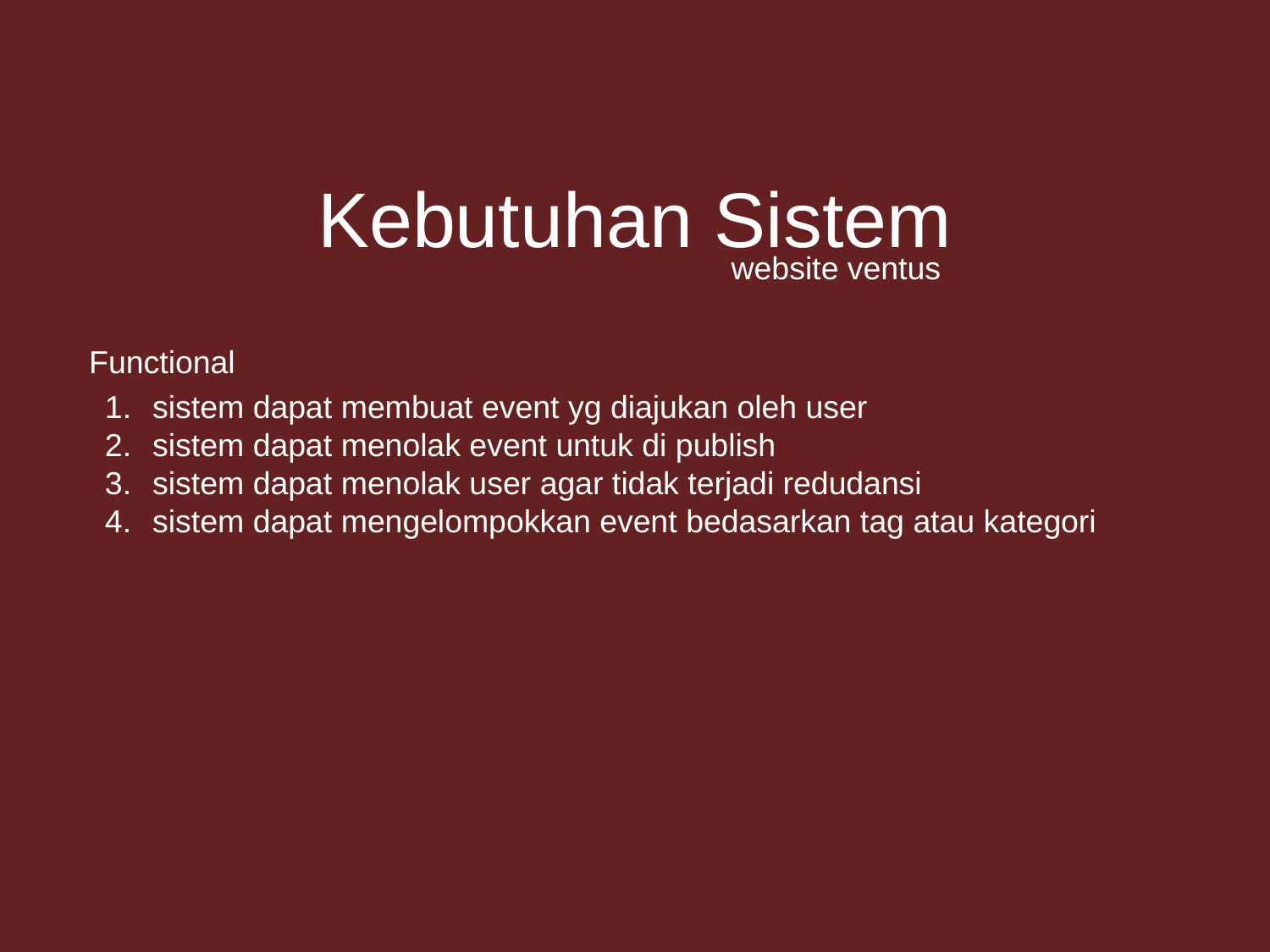

# Kebutuhan Sistem
website ventus
Functional
sistem dapat membuat event yg diajukan oleh user
sistem dapat menolak event untuk di publish
sistem dapat menolak user agar tidak terjadi redudansi
sistem dapat mengelompokkan event bedasarkan tag atau kategori